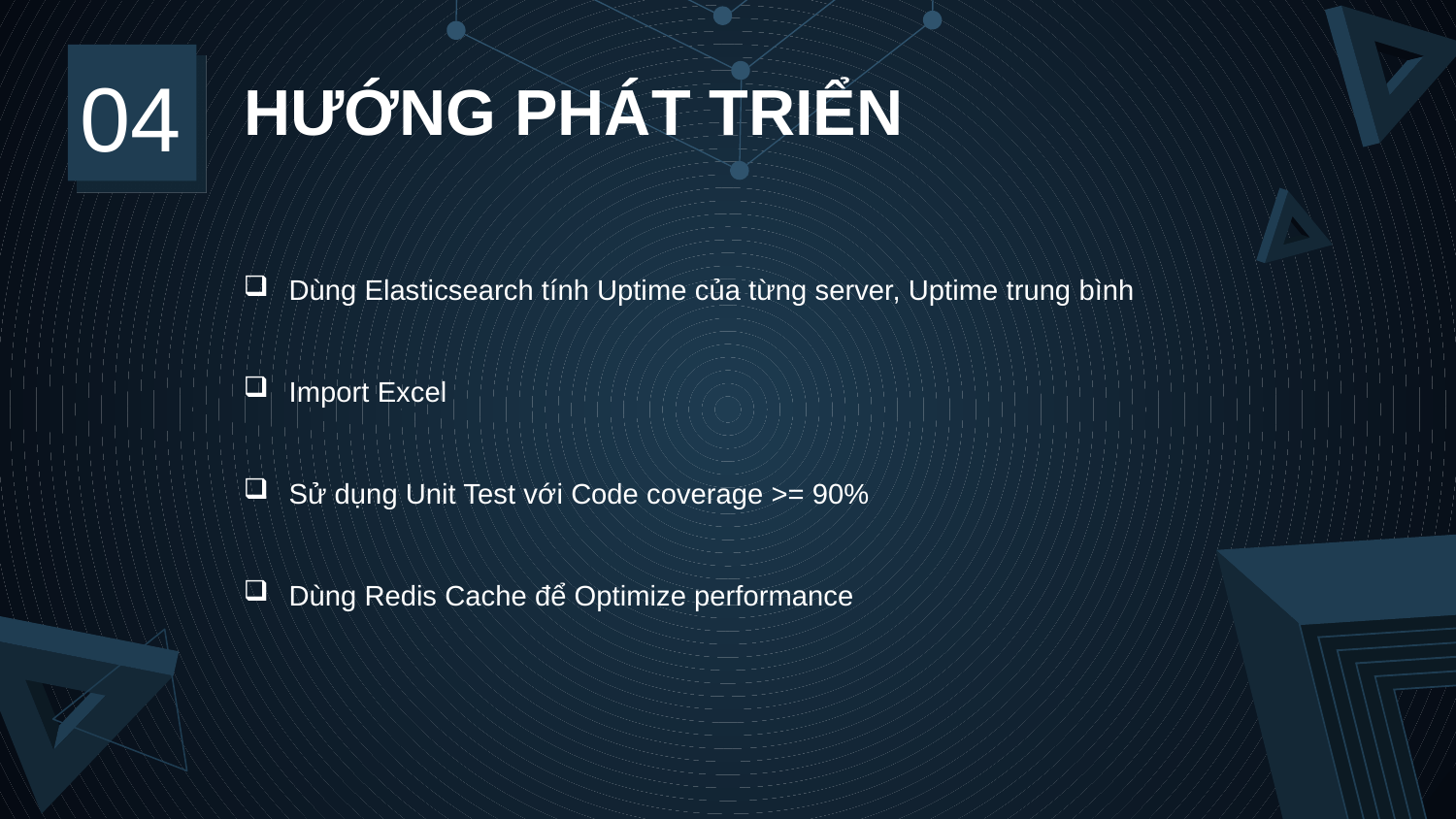

# HƯỚNG PHÁT TRIỂN
04
Dùng Elasticsearch tính Uptime của từng server, Uptime trung bình
Import Excel
Sử dụng Unit Test với Code coverage >= 90%
Dùng Redis Cache để Optimize performance